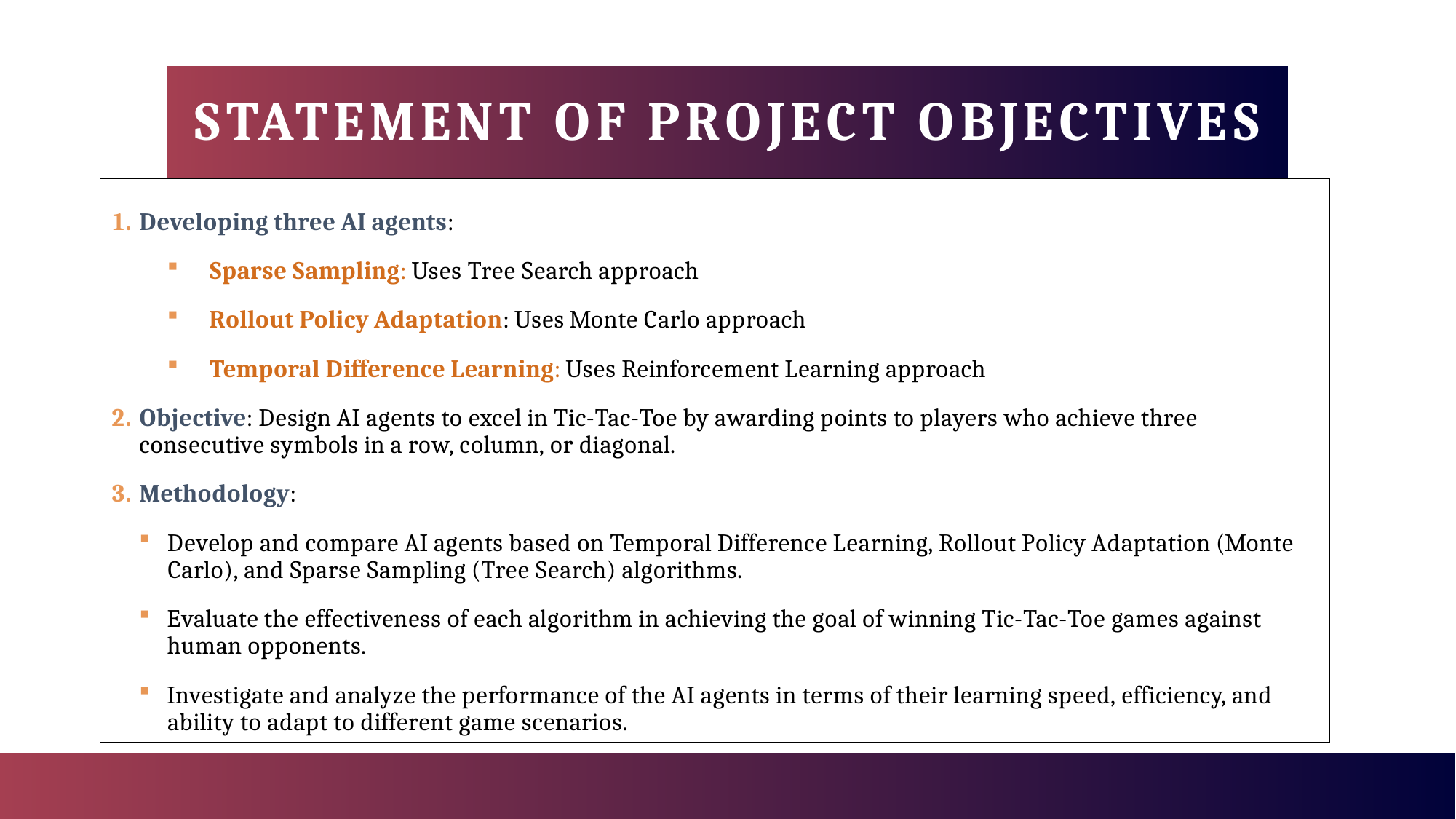

# STATEMENT OF PROJECT OBJECTIVES

Developing three AI agents:
Sparse Sampling: Uses Tree Search approach
Rollout Policy Adaptation: Uses Monte Carlo approach
Temporal Difference Learning: Uses Reinforcement Learning approach
Objective: Design AI agents to excel in Tic-Tac-Toe by awarding points to players who achieve three consecutive symbols in a row, column, or diagonal.
Methodology:
Develop and compare AI agents based on Temporal Difference Learning, Rollout Policy Adaptation (Monte Carlo), and Sparse Sampling (Tree Search) algorithms.
Evaluate the effectiveness of each algorithm in achieving the goal of winning Tic-Tac-Toe games against human opponents.
Investigate and analyze the performance of the AI agents in terms of their learning speed, efficiency, and ability to adapt to different game scenarios.